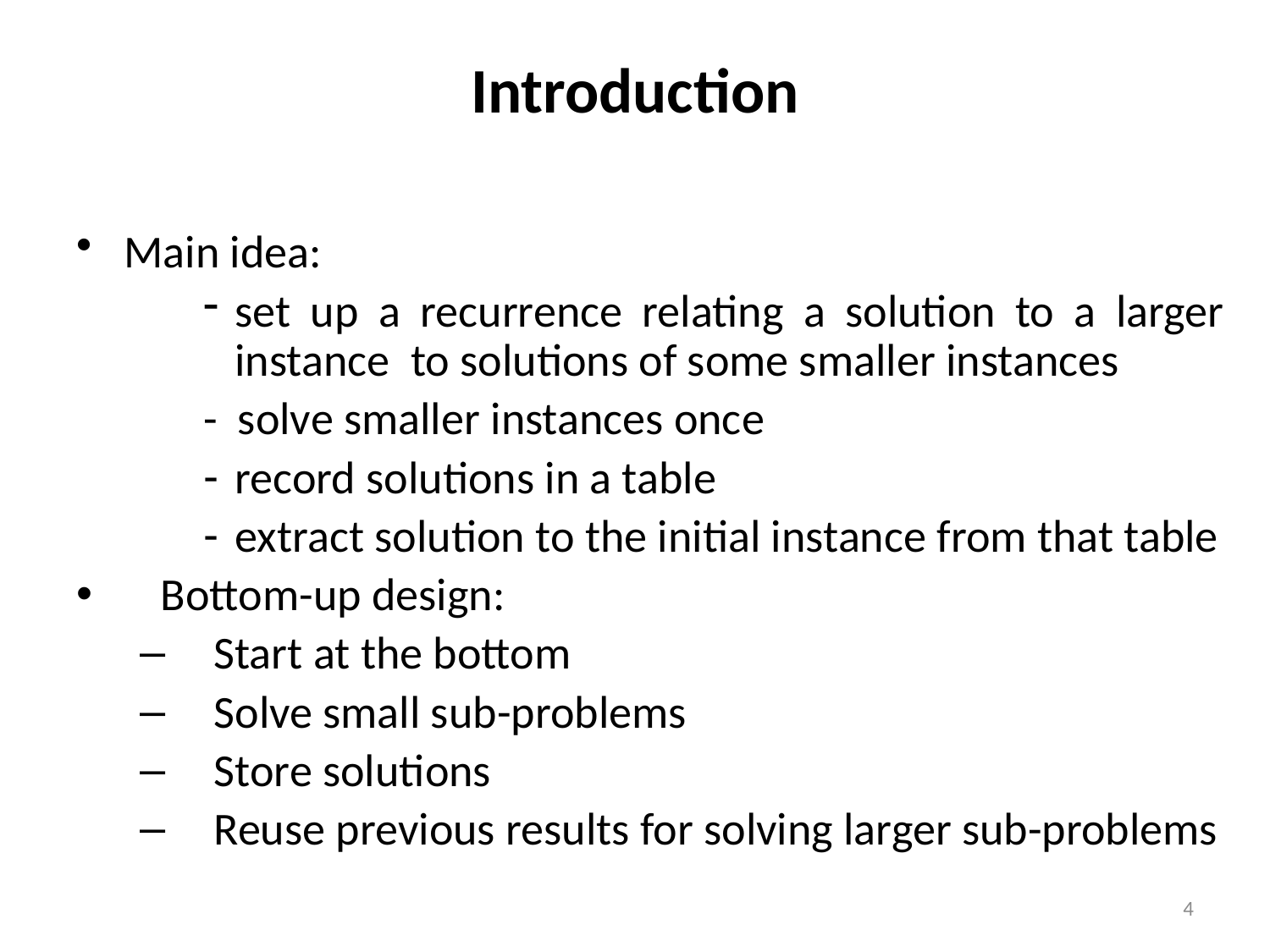

# Introduction
Main idea:
set up a recurrence relating a solution to a larger instance  to solutions of some smaller instances
-  solve smaller instances once
record solutions in a table
extract solution to the initial instance from that table
Bottom-up design:
Start at the bottom
Solve small sub-problems
Store solutions
Reuse previous results for solving larger sub-problems

4